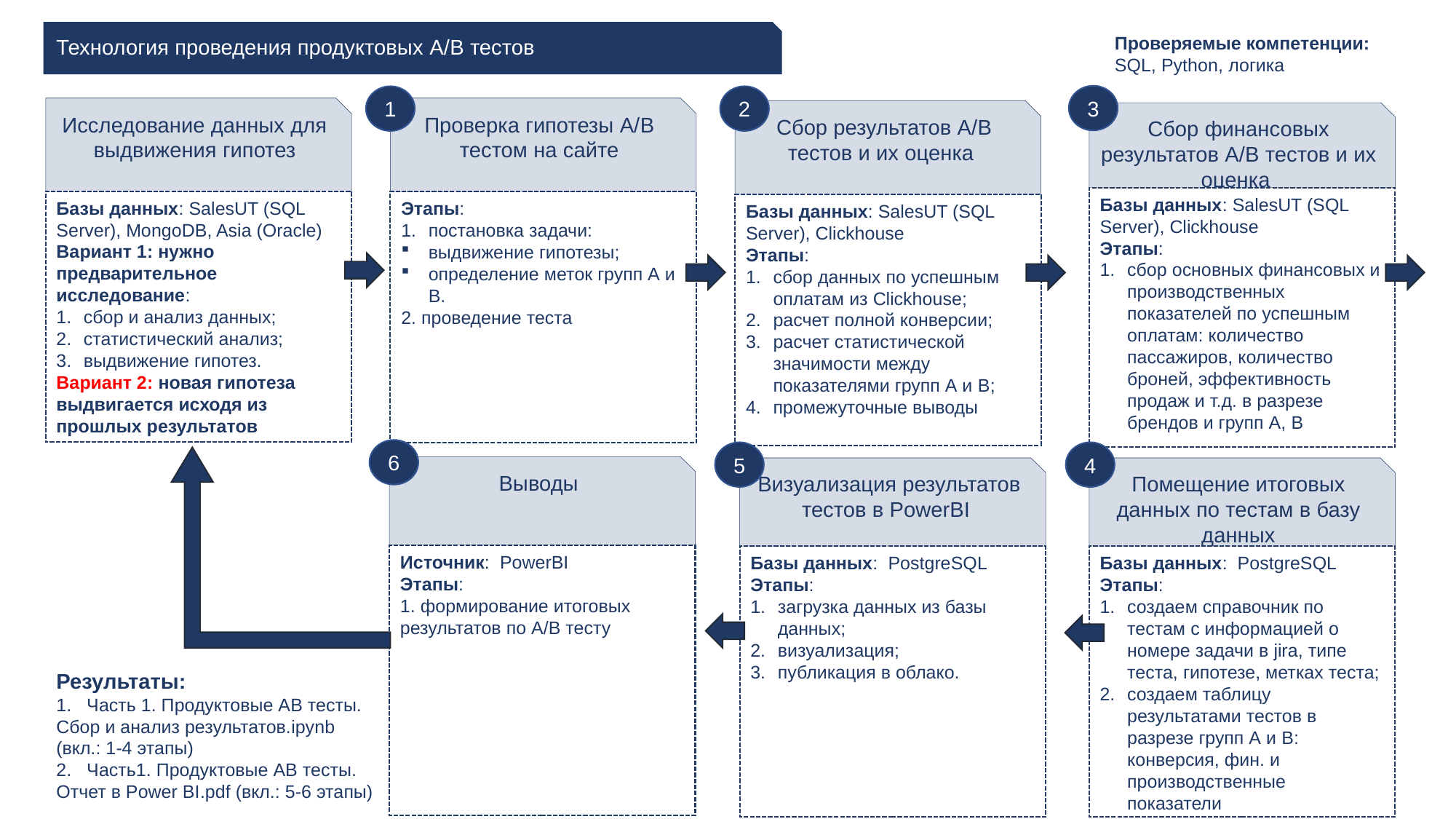

Технология проведения продуктовых A/B тестов
Проверяемые компетенции:
SQL, Python, логика

3
2
1
Исследование данных для выдвижения гипотез
Базы данных: SalesUT (SQL Server), MongoDB, Asia (Oracle)
Вариант 1: нужно предварительное исследование:
сбор и анализ данных;
статистический анализ;
выдвижение гипотез.
Вариант 2: новая гипотеза выдвигается исходя из прошлых результатов

Проверка гипотезы А/B тестом на сайте
Этапы:
постановка задачи:
выдвижение гипотезы;
определение меток групп А и B.
2. проведение теста
Сбор результатов А/B тестов и их оценка
Базы данных: SalesUT (SQL Server), Clickhouse
Этапы:
сбор данных по успешным оплатам из Clickhouse;
расчет полной конверсии;
расчет статистической значимости между показателями групп А и B;
промежуточные выводы

Сбор финансовых результатов А/B тестов и их оценка
Базы данных: SalesUT (SQL Server), Clickhouse
Этапы:
сбор основных финансовых и производственных показателей по успешным оплатам: количество пассажиров, количество броней, эффективность продаж и т.д. в разрезе брендов и групп А, B

Выводы
Источник:  PowerBI
Этапы:
1. формирование итоговых результатов по А/В тесту

Визуализация результатов тестов в PowerBI
Базы данных:  PostgreSQL Этапы:
загрузка данных из базы данных;
визуализация;
публикация в облако.

Помещение итоговых данных по тестам в базу данных
Базы данных:  PostgreSQL Этапы:
создаем справочник по тестам с информацией о номере задачи в jira, типе теста, гипотезе, метках теста;
создаем таблицу результатами тестов в разрезе групп А и B: конверсия, фин. и производственные показатели

6
5
4
Результаты:
1.   Часть 1. Продуктовые АB тесты. Сбор и анализ результатов.ipynb (вкл.: 1-4 этапы)
2.   Часть1. Продуктовые АB тесты. Отчет в Power BI.pdf (вкл.: 5-6 этапы)